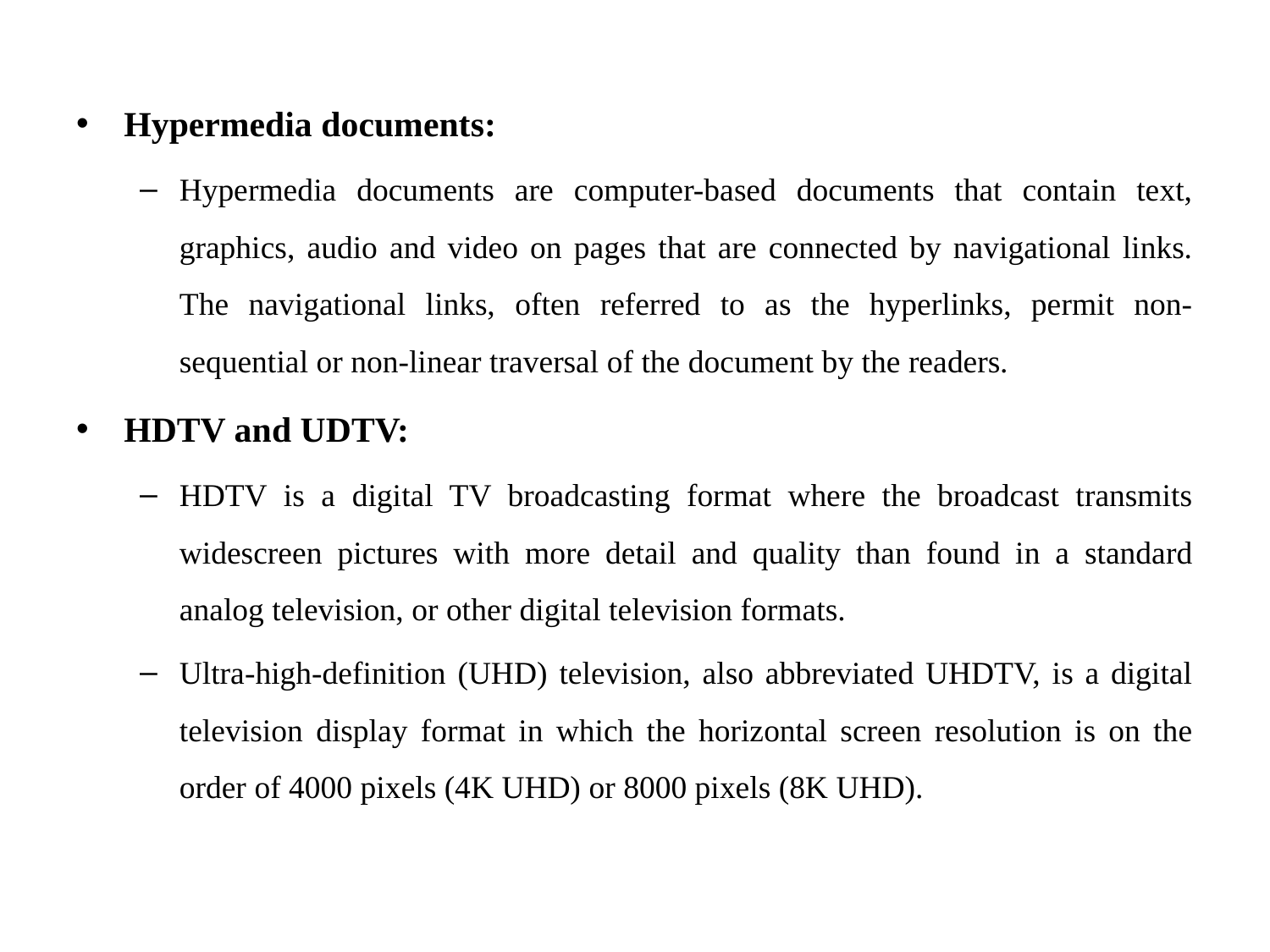

Hypermedia documents:
Hypermedia documents are computer-based documents that contain text, graphics, audio and video on pages that are connected by navigational links. The navigational links, often referred to as the hyperlinks, permit non-sequential or non-linear traversal of the document by the readers.
HDTV and UDTV:
HDTV is a digital TV broadcasting format where the broadcast transmits widescreen pictures with more detail and quality than found in a standard analog television, or other digital television formats.
Ultra-high-definition (UHD) television, also abbreviated UHDTV, is a digital television display format in which the horizontal screen resolution is on the order of 4000 pixels (4K UHD) or 8000 pixels (8K UHD).